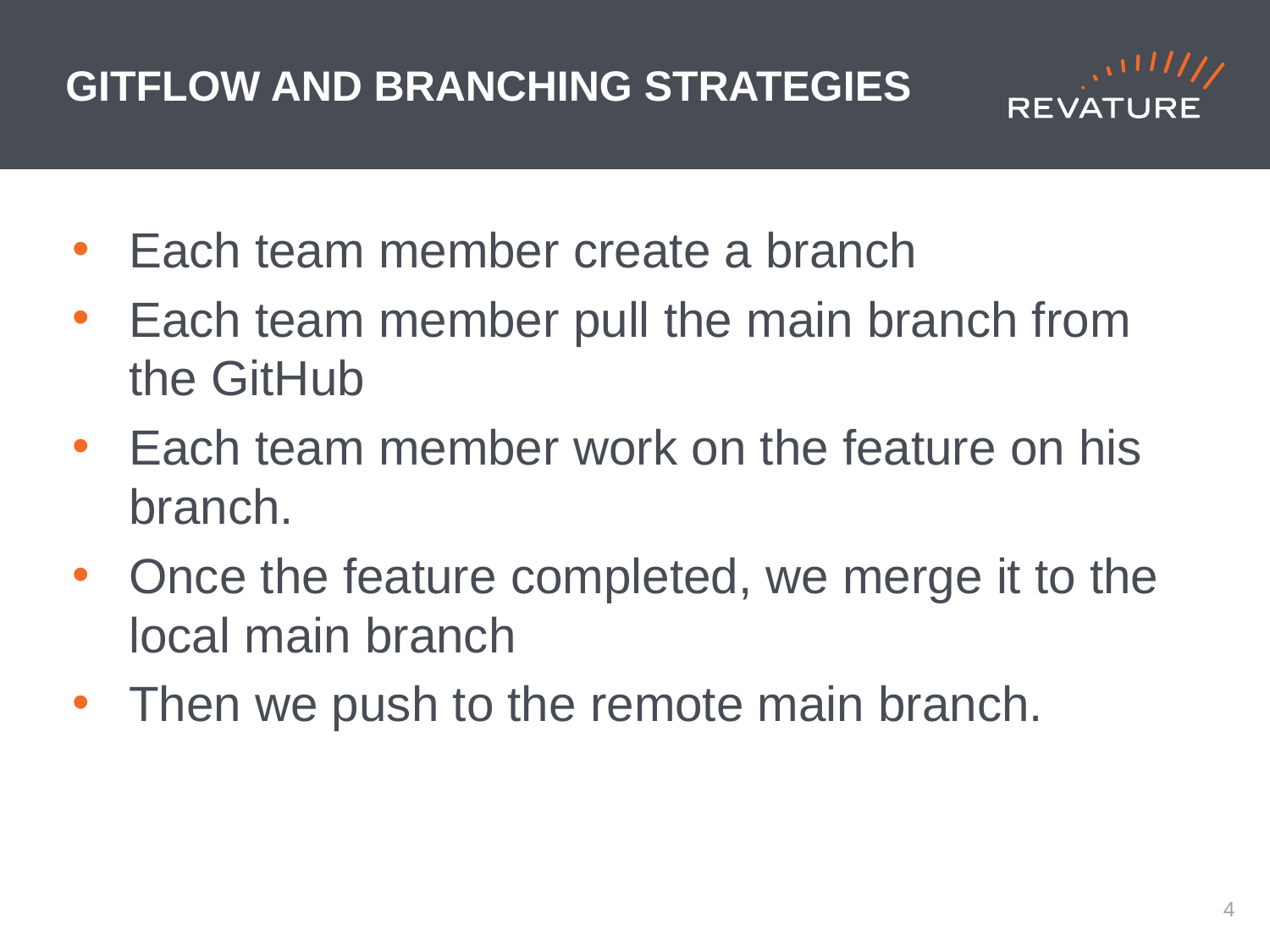

# GITFLOW AND BRANCHING STRATEGIES
Each team member create a branch
Each team member pull the main branch from the GitHub
Each team member work on the feature on his branch.
Once the feature completed, we merge it to the local main branch
Then we push to the remote main branch.

4